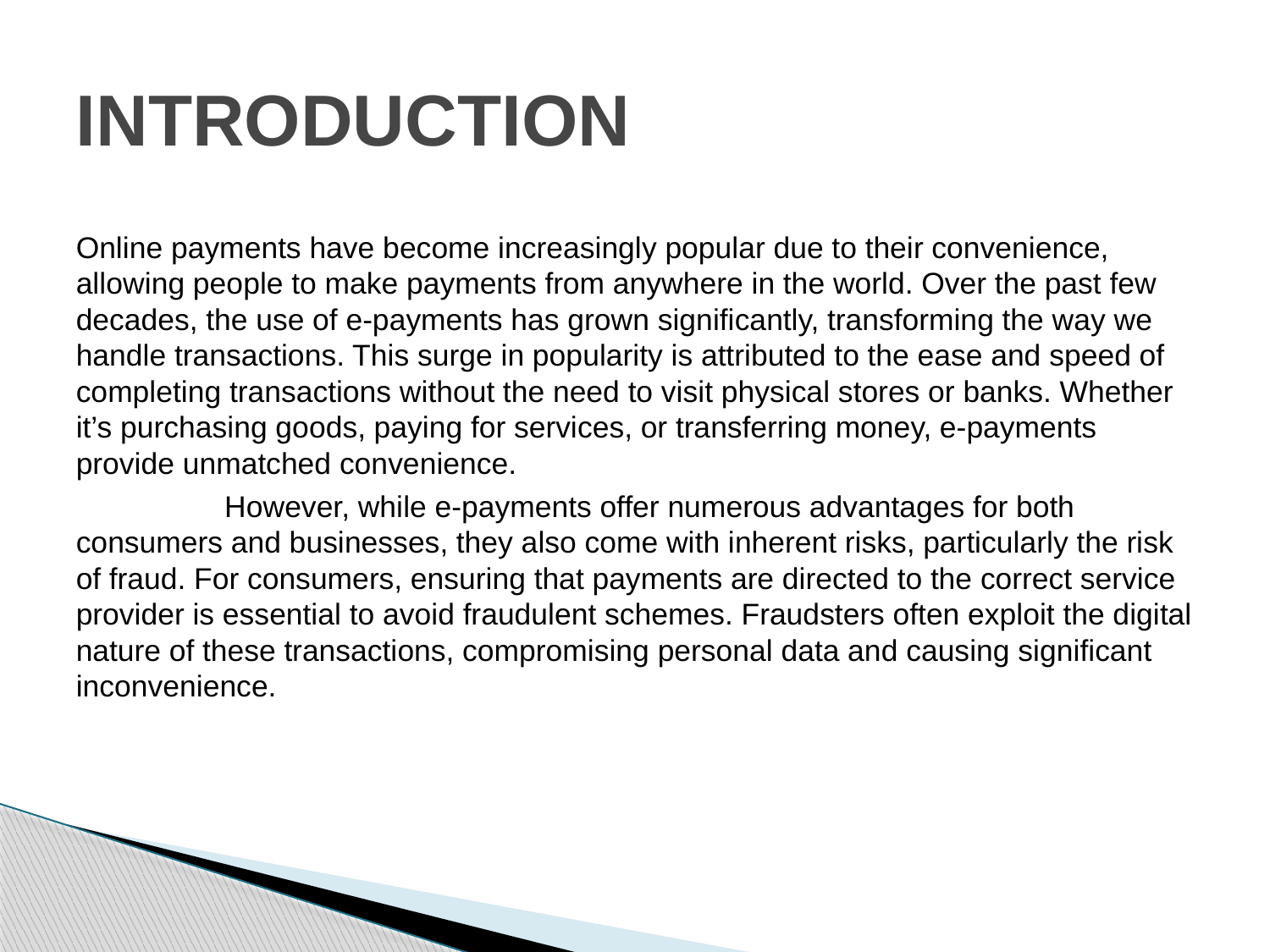

# INTRODUCTION
Online payments have become increasingly popular due to their convenience, allowing people to make payments from anywhere in the world. Over the past few decades, the use of e-payments has grown significantly, transforming the way we handle transactions. This surge in popularity is attributed to the ease and speed of completing transactions without the need to visit physical stores or banks. Whether it’s purchasing goods, paying for services, or transferring money, e-payments provide unmatched convenience.
                  However, while e-payments offer numerous advantages for both consumers and businesses, they also come with inherent risks, particularly the risk of fraud. For consumers, ensuring that payments are directed to the correct service provider is essential to avoid fraudulent schemes. Fraudsters often exploit the digital nature of these transactions, compromising personal data and causing significant inconvenience.